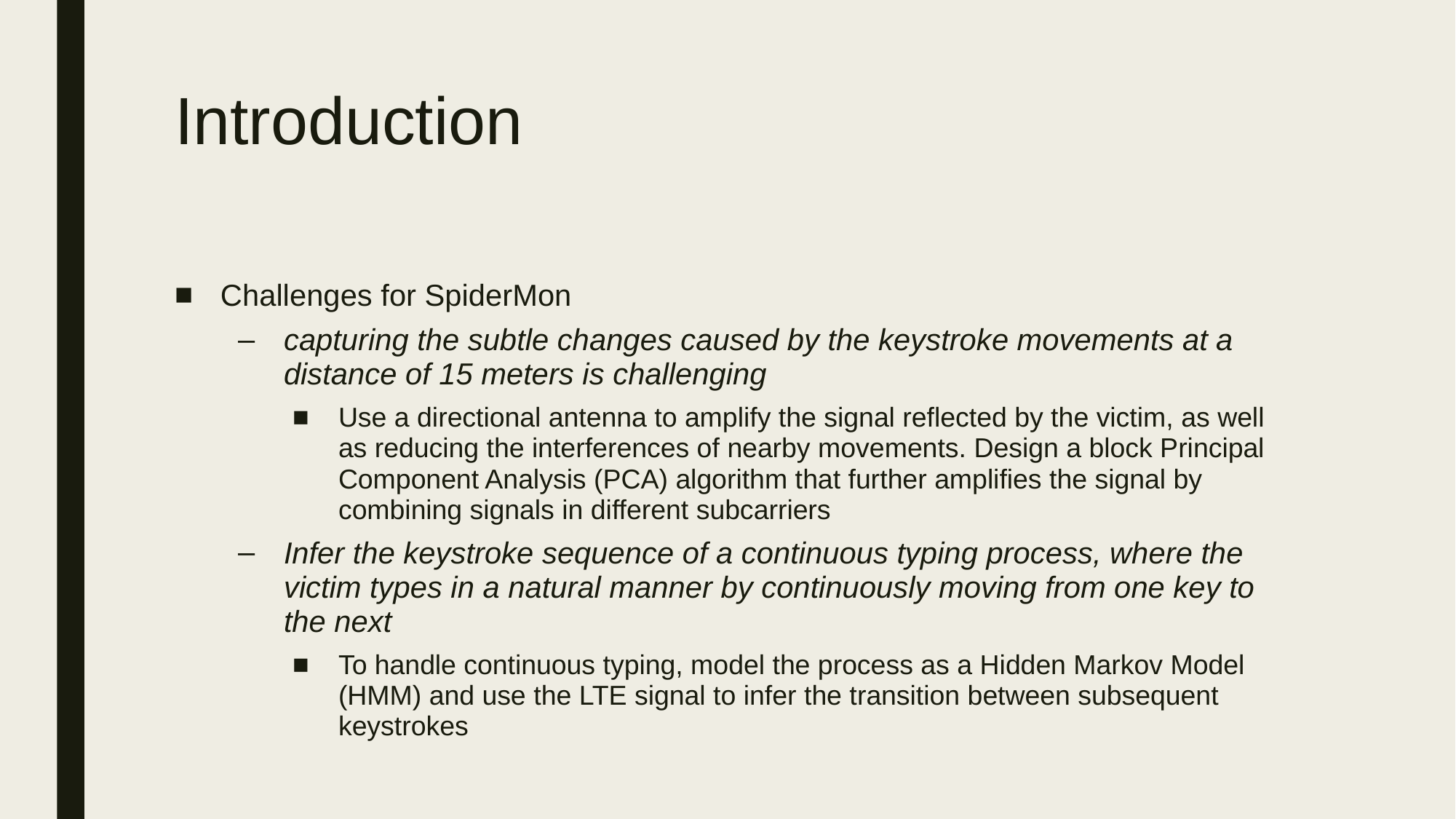

# Introduction
Challenges for SpiderMon
capturing the subtle changes caused by the keystroke movements at a distance of 15 meters is challenging
Use a directional antenna to amplify the signal reflected by the victim, as well as reducing the interferences of nearby movements. Design a block Principal Component Analysis (PCA) algorithm that further amplifies the signal by combining signals in different subcarriers
Infer the keystroke sequence of a continuous typing process, where the victim types in a natural manner by continuously moving from one key to the next
To handle continuous typing, model the process as a Hidden Markov Model (HMM) and use the LTE signal to infer the transition between subsequent keystrokes